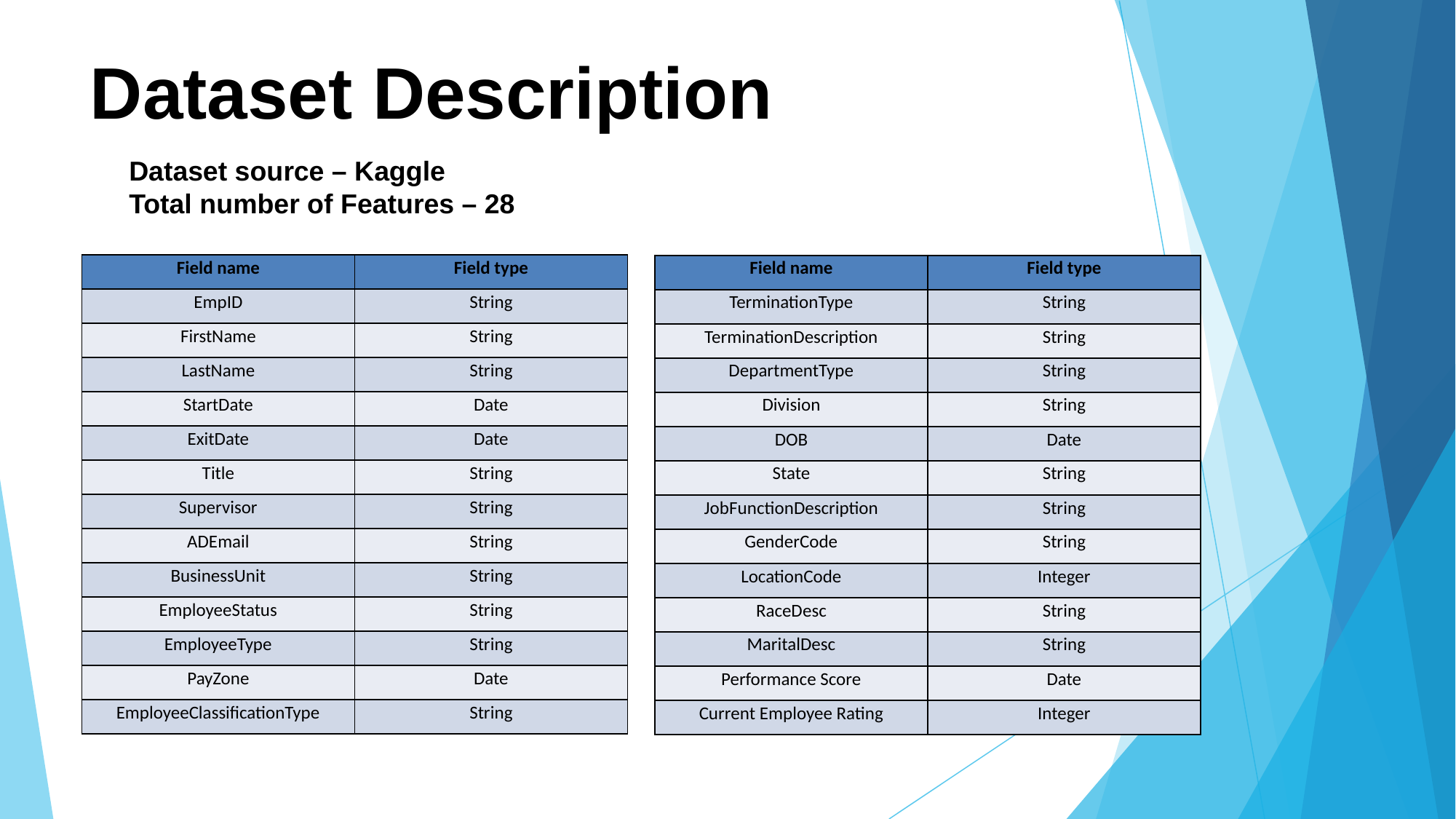

# Dataset Description
Dataset source – Kaggle
Total number of Features – 28
| Field name | Field type |
| --- | --- |
| EmpID | String |
| FirstName | String |
| LastName | String |
| StartDate | Date |
| ExitDate | Date |
| Title | String |
| Supervisor | String |
| ADEmail | String |
| BusinessUnit | String |
| EmployeeStatus | String |
| EmployeeType | String |
| PayZone | Date |
| EmployeeClassificationType | String |
| Field name | Field type |
| --- | --- |
| TerminationType | String |
| TerminationDescription | String |
| DepartmentType | String |
| Division | String |
| DOB | Date |
| State | String |
| JobFunctionDescription | String |
| GenderCode | String |
| LocationCode | Integer |
| RaceDesc | String |
| MaritalDesc | String |
| Performance Score | Date |
| Current Employee Rating | Integer |